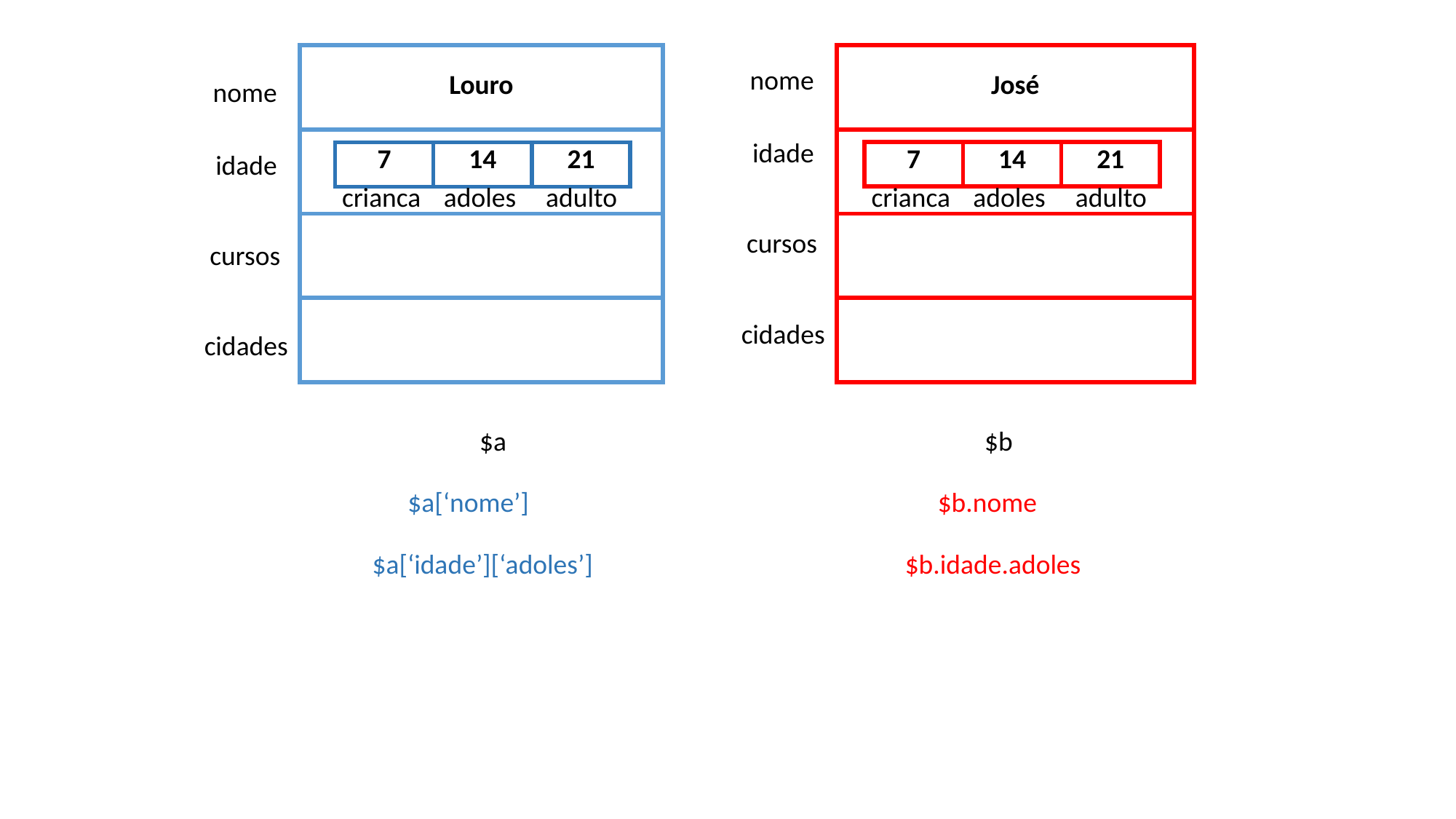

| Louro |
| --- |
|  |
|  |
|  |
| José |
| --- |
|  |
|  |
|  |
nome
nome
idade
| 7 | 14 | 21 |
| --- | --- | --- |
idade
| 7 | 14 | 21 |
| --- | --- | --- |
adulto
crianca
adoles
adulto
crianca
adoles
cursos
cursos
cidades
cidades
$a
$b
$a[‘nome’]
$b.nome
$a[‘idade’][‘adoles’]
$b.idade.adoles